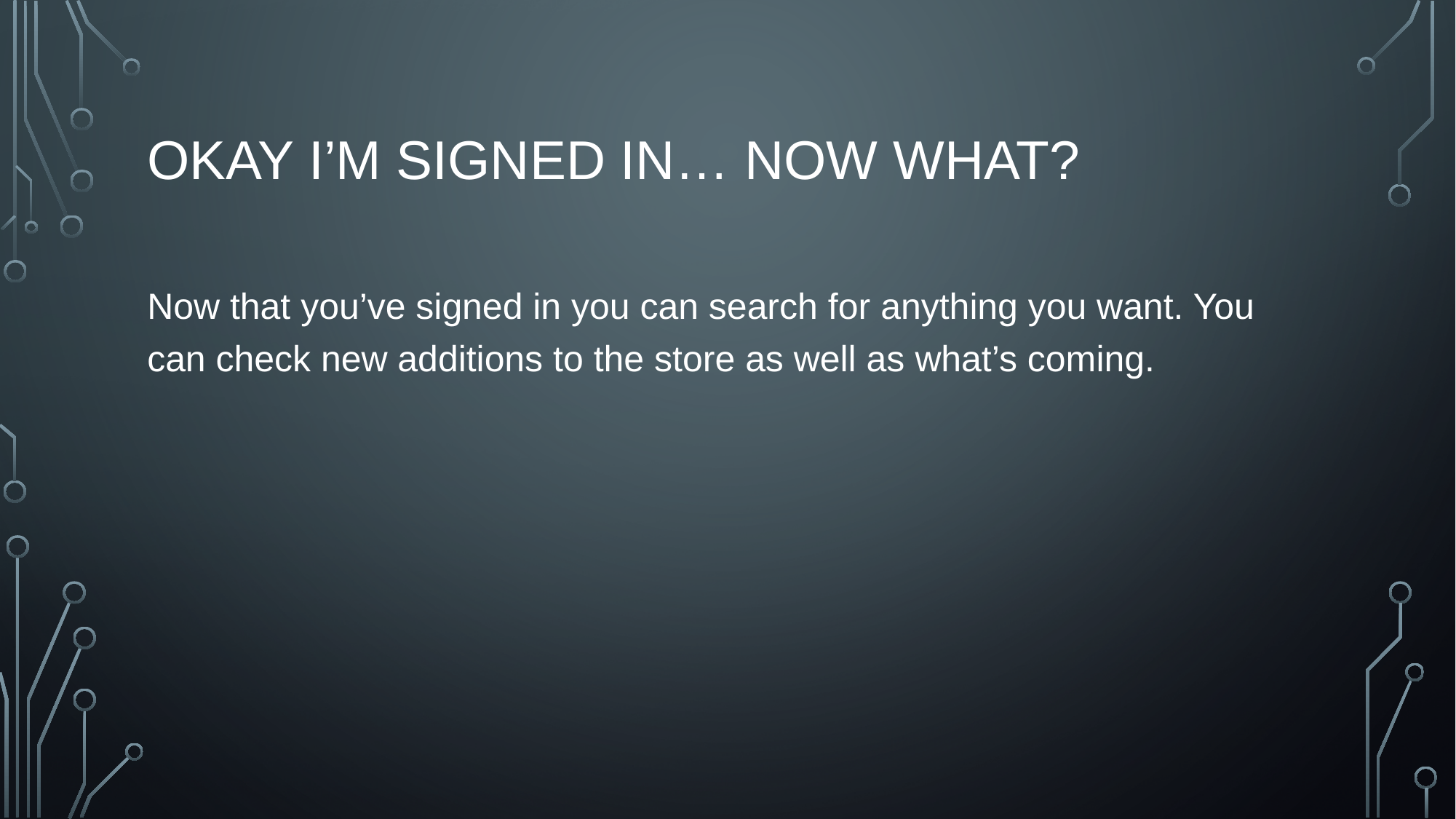

# Okay I’m signed in… now what?
Now that you’ve signed in you can search for anything you want. You can check new additions to the store as well as what’s coming.